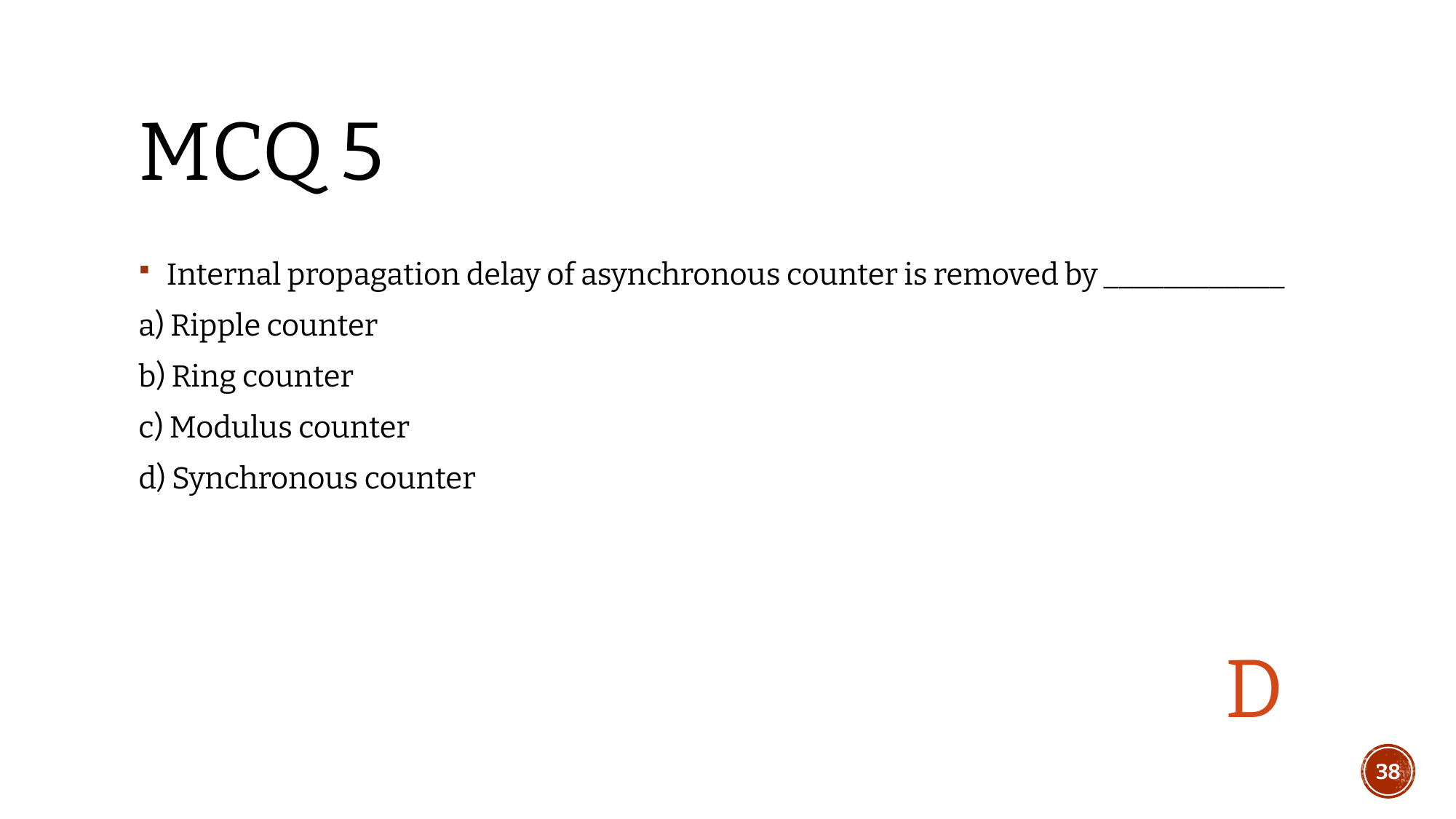

# MCQ 5
 Internal propagation delay of asynchronous counter is removed by ____________
a) Ripple counter
b) Ring counter
c) Modulus counter
d) Synchronous counter
D
38